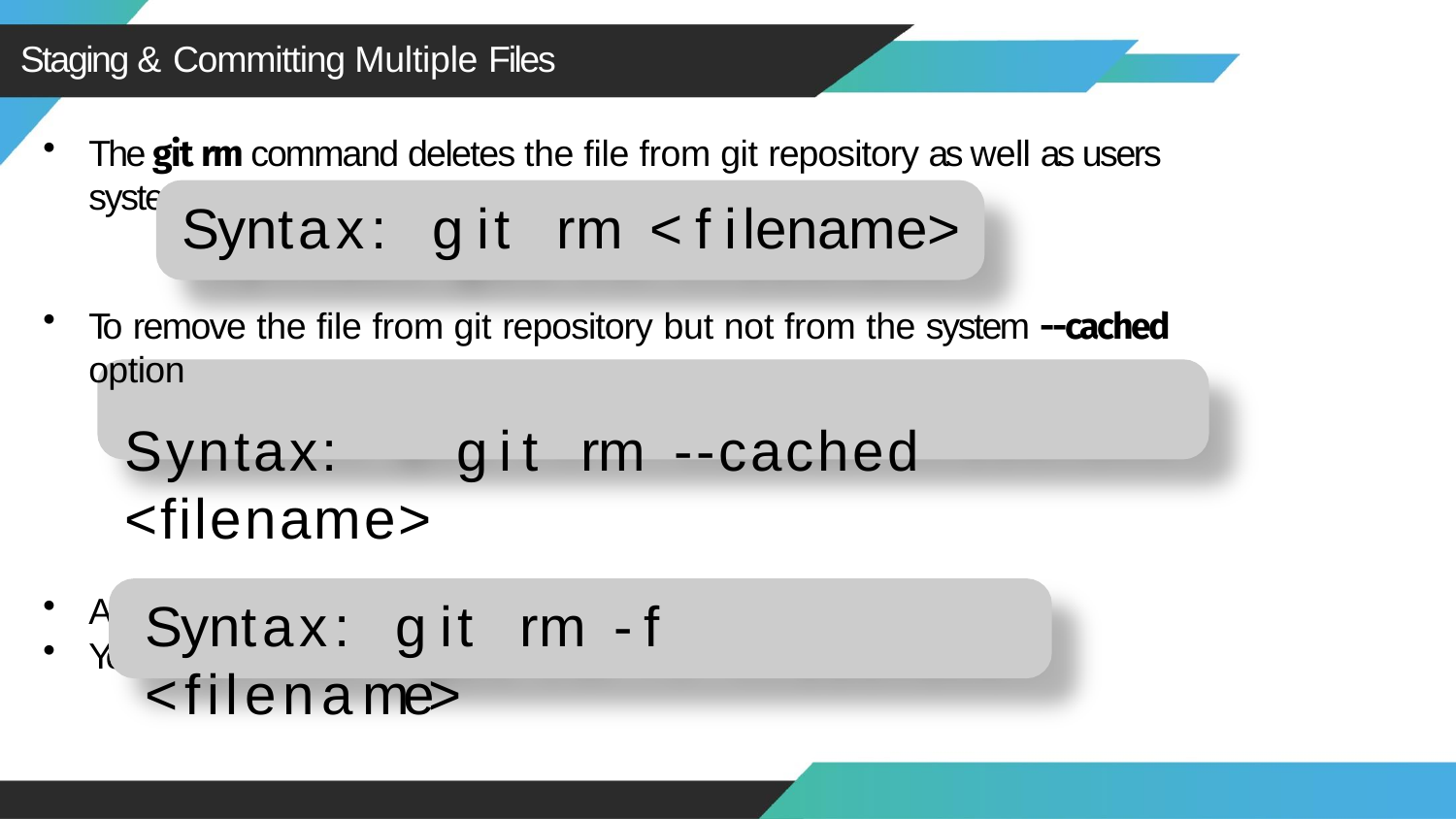

Staging & Committing Multiple Files

The git rm command deletes the file from git repository as well as users system

Syntax:	git	rm	<filename>
To remove the file from git repository but not from the system --cached option
Syntax:	git	rm	--cached	<filename>
An error shows up if you try to delete a staged file
You  can force remove a staged file by using –f flag

Syntax:	git	rm	-f	<filename>